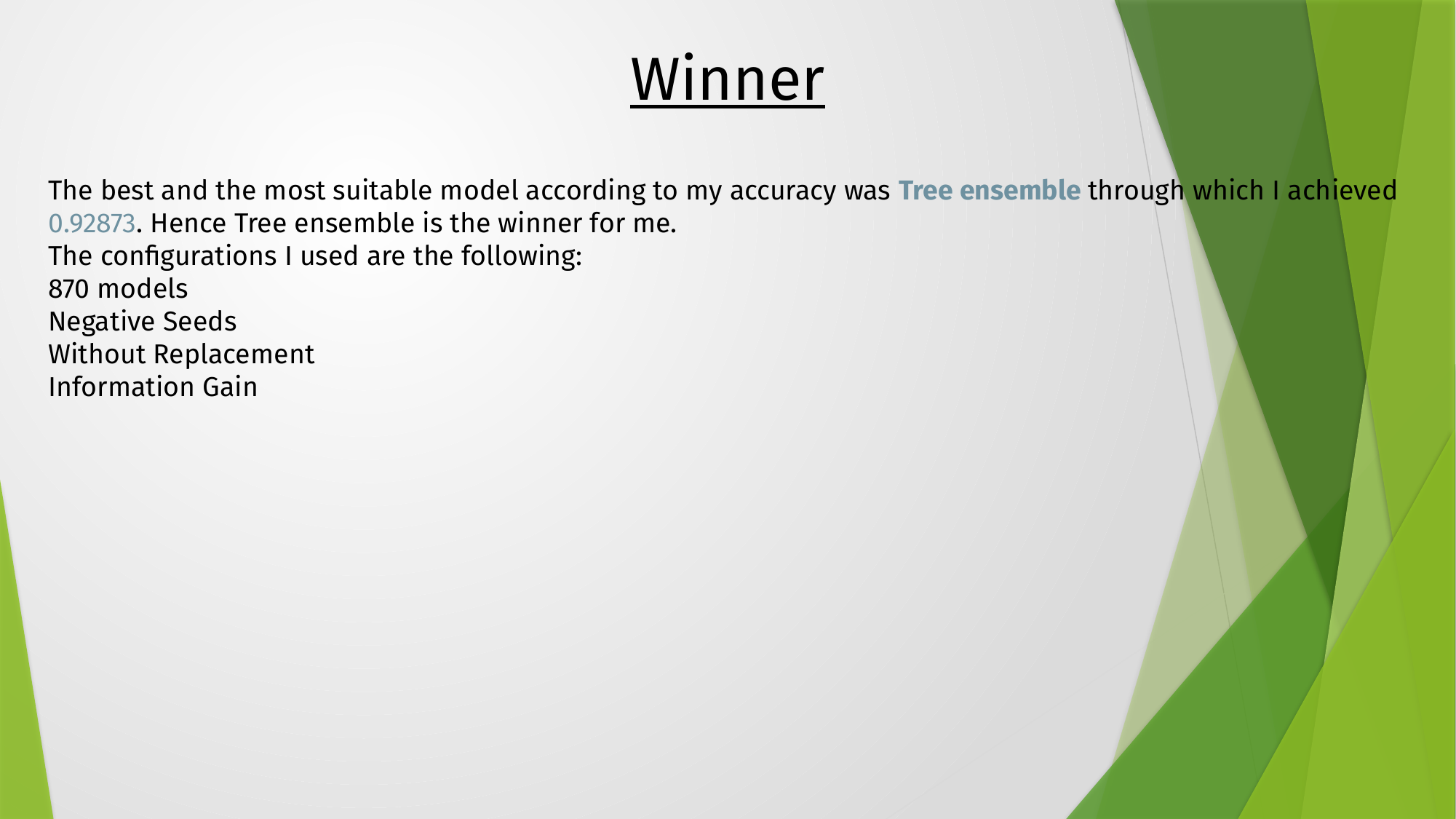

Winner
The best and the most suitable model according to my accuracy was Tree ensemble through which I achieved 0.92873. Hence Tree ensemble is the winner for me.
The configurations I used are the following:
870 models
Negative Seeds
Without Replacement
Information Gain